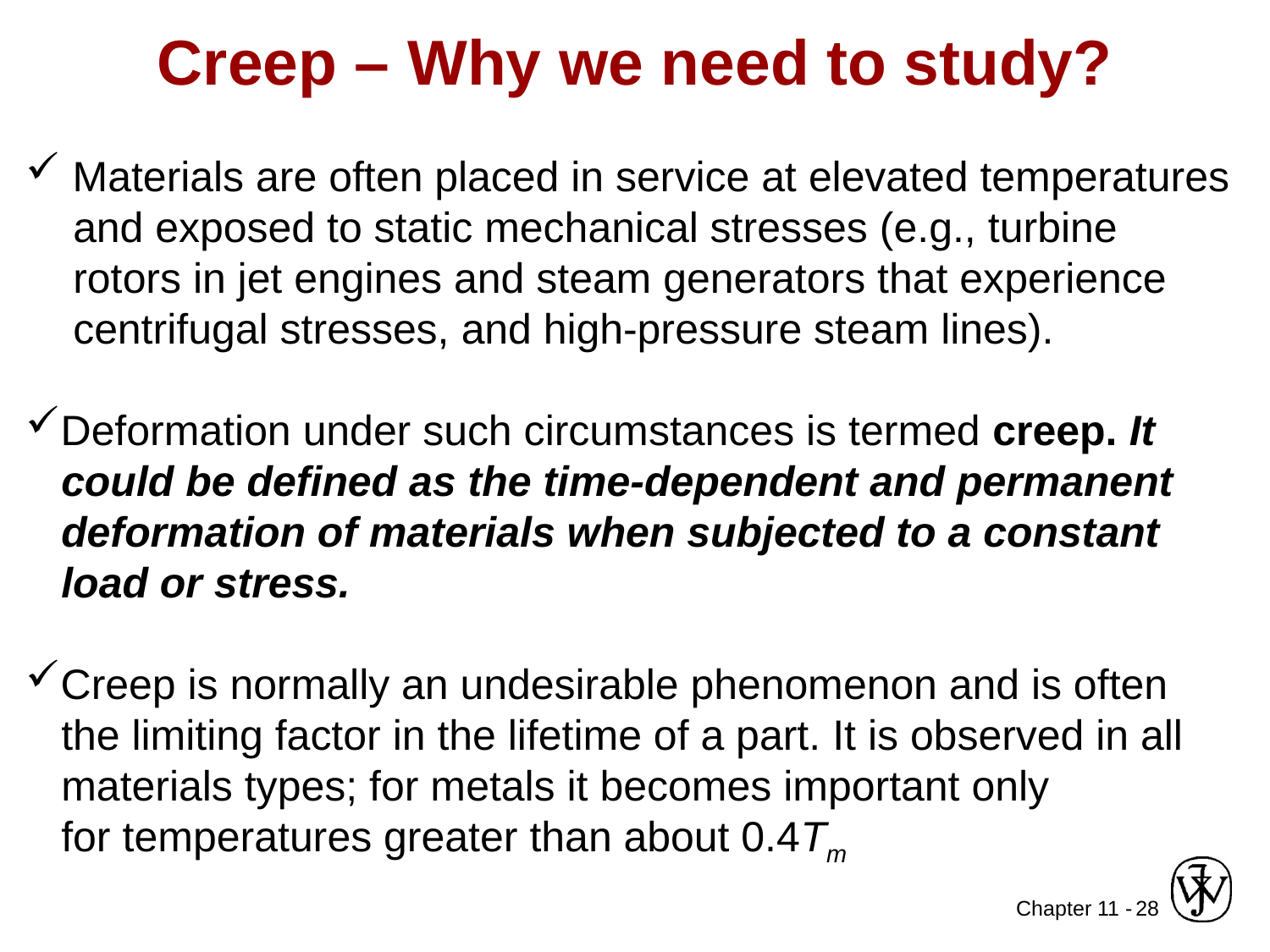

Creep – Why we need to study?
 Materials are often placed in service at elevated temperatures
    and exposed to static mechanical stresses (e.g., turbine
    rotors in jet engines and steam generators that experience
    centrifugal stresses, and high-pressure steam lines).

Deformation under such circumstances is termed creep. It
   could be defined as the time-dependent and permanent
   deformation of materials when subjected to a constant
   load or stress.

Creep is normally an undesirable phenomenon and is often
   the limiting factor in the lifetime of a part. It is observed in all
   materials types; for metals it becomes important only
   for temperatures greater than about 0.4Tm
28